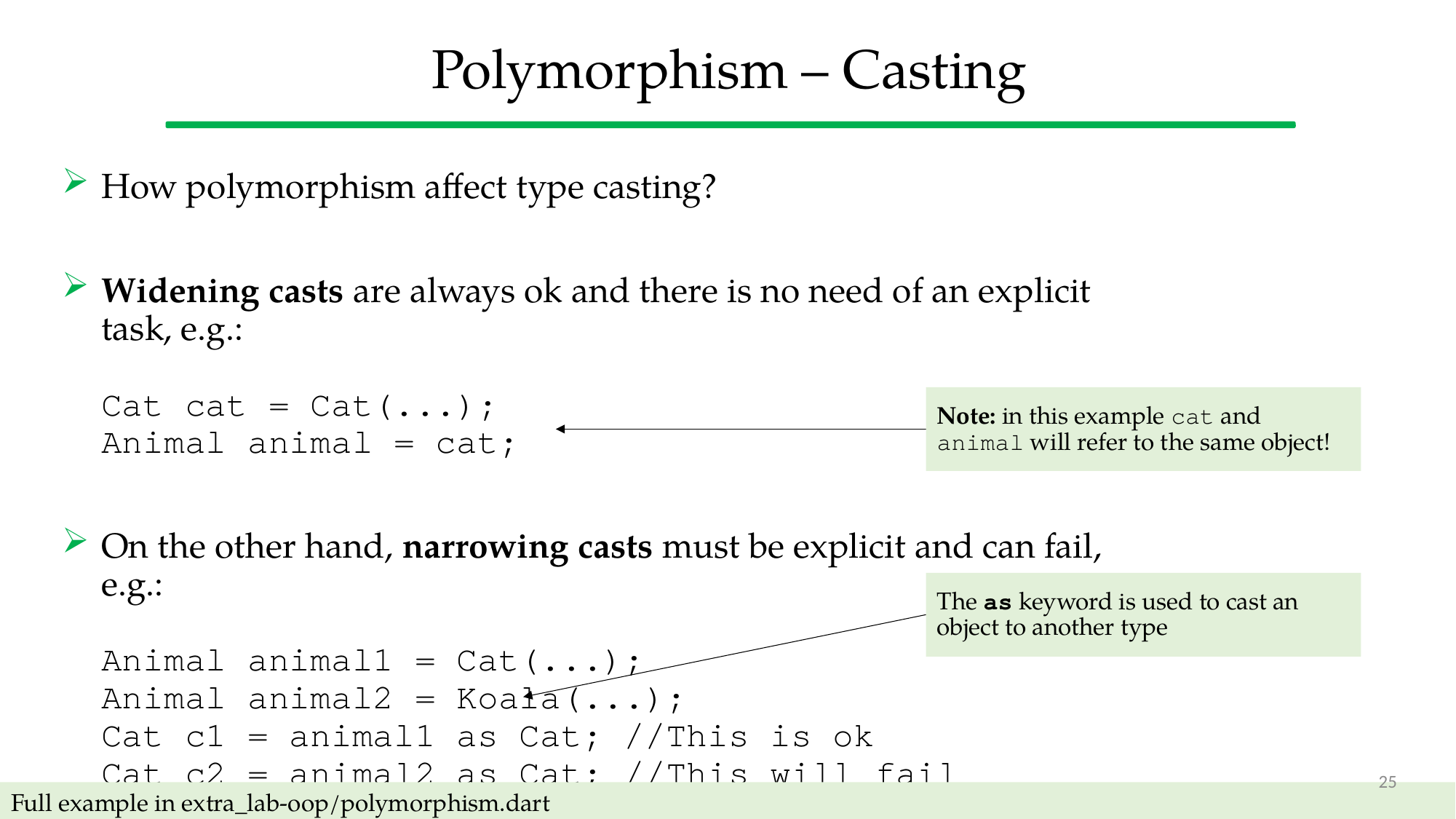

# Polymorphism – Casting
How polymorphism affect type casting?

Widening casts are always ok and there is no need of an explicit task, e.g.:
Cat cat = Cat(...);
Animal animal = cat;

On the other hand, narrowing casts must be explicit and can fail, e.g.:
Animal animal1 = Cat(...);
Animal animal2 = Koala(...);
Cat c1 = animal1 as Cat; //This is ok
Cat c2 = animal2 as Cat; //This will fail
Note: in this example cat and animal will refer to the same object!
The as keyword is used to cast an object to another type
25
Full example in extra_lab-oop/polymorphism.dart